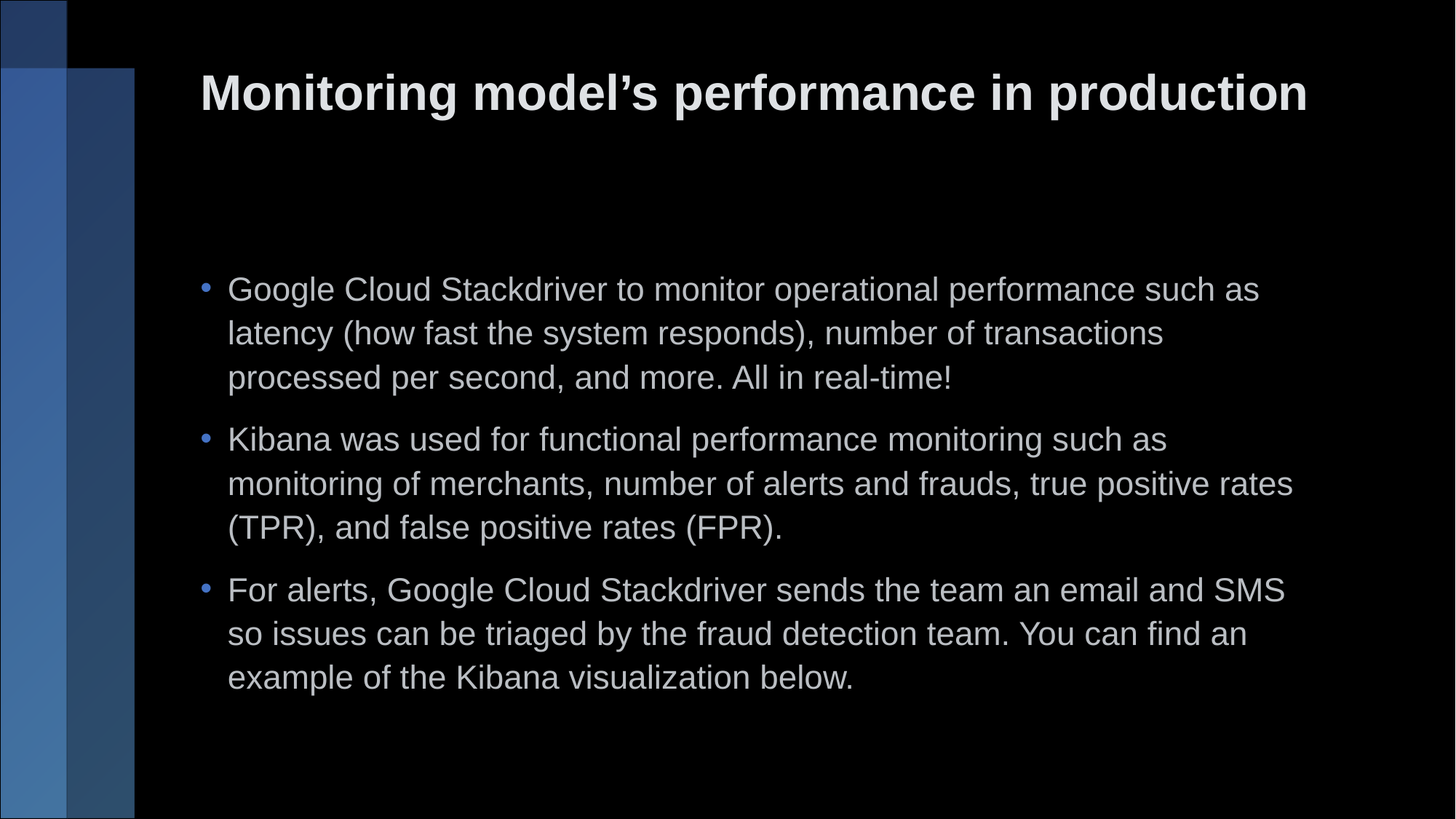

# Monitoring model’s performance in production
Google Cloud Stackdriver to monitor operational performance such as latency (how fast the system responds), number of transactions processed per second, and more. All in real-time!
Kibana was used for functional performance monitoring such as monitoring of merchants, number of alerts and frauds, true positive rates (TPR), and false positive rates (FPR).
For alerts, Google Cloud Stackdriver sends the team an email and SMS so issues can be triaged by the fraud detection team. You can find an example of the Kibana visualization below.